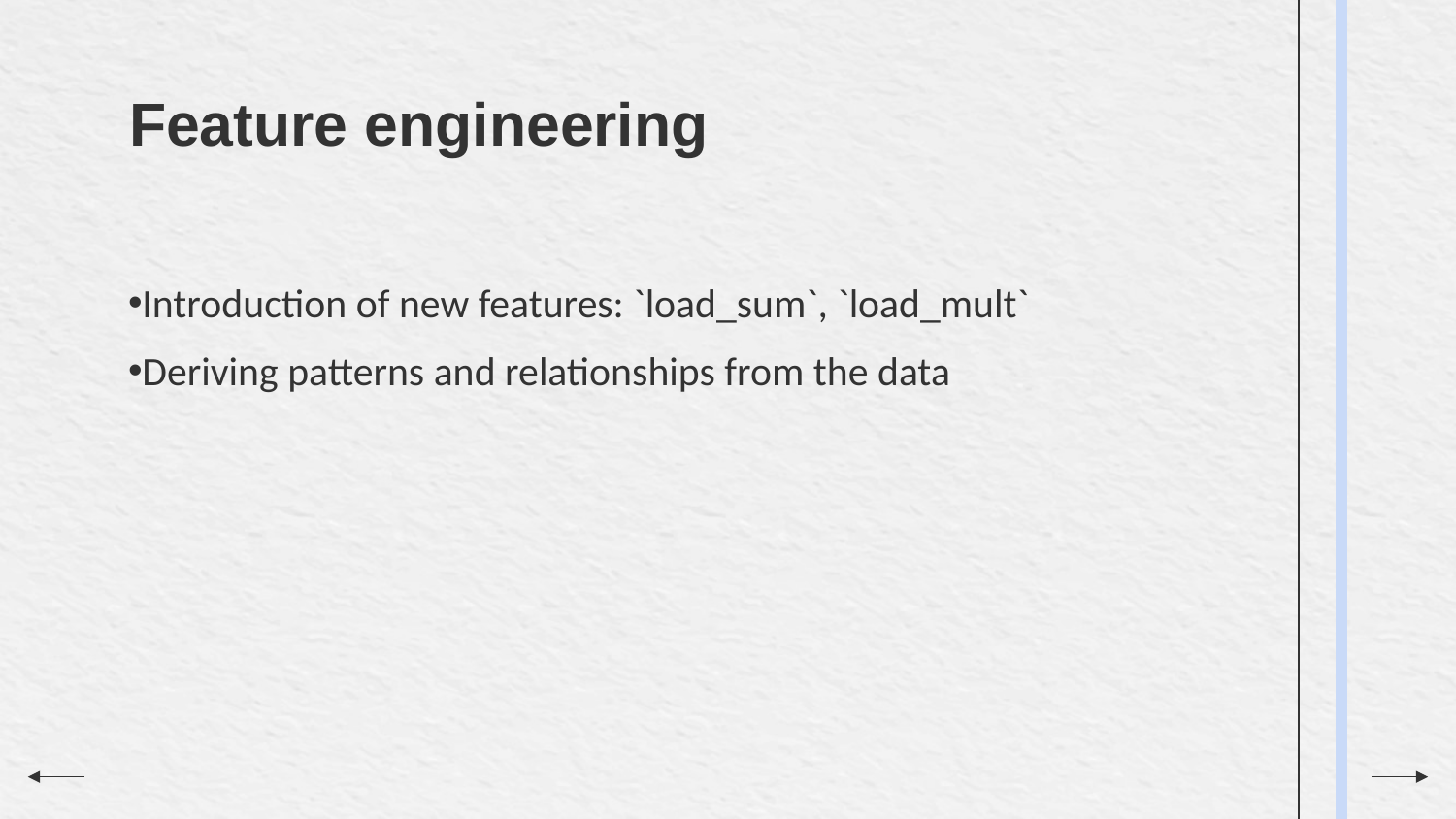

# Feature engineering
Introduction of new features: `load_sum`, `load_mult`
Deriving patterns and relationships from the data